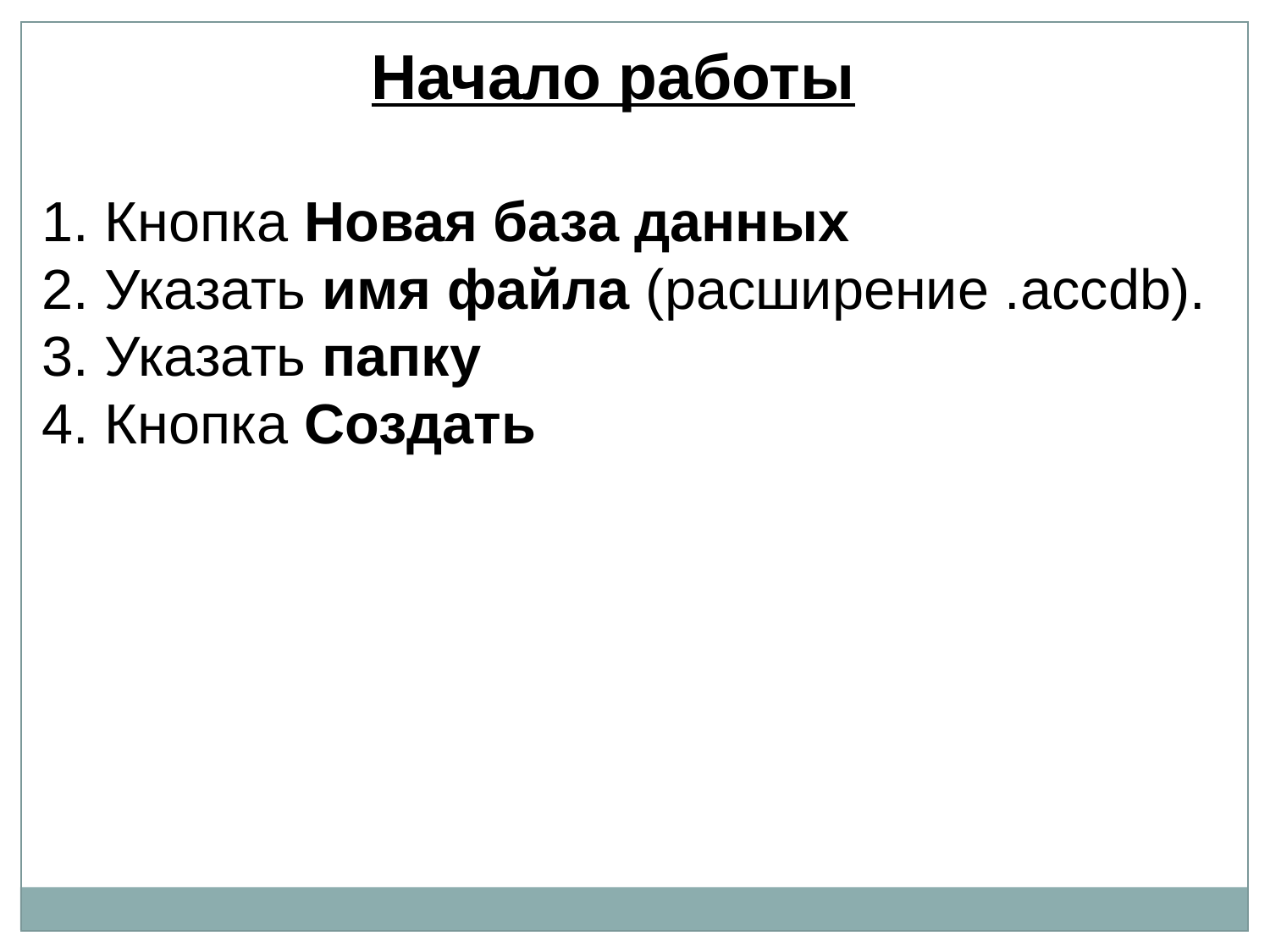

Начало работы
1. Кнопка Новая база данных
2. Указать имя файла (расширение .accdb).
3. Указать папку
4. Кнопка Создать